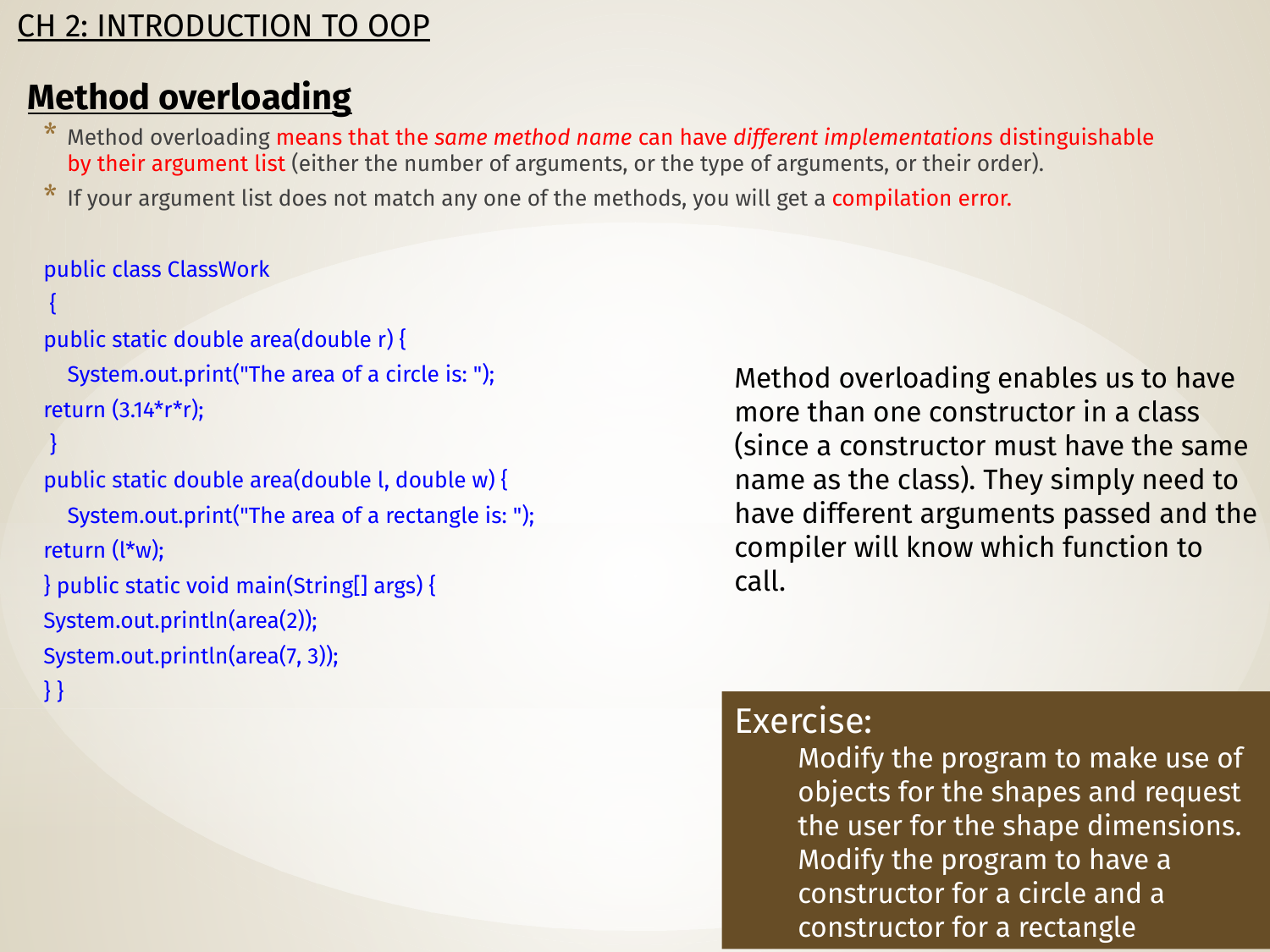

# Method overloading
Method overloading means that the same method name can have different implementations distinguishable by their argument list (either the number of arguments, or the type of arguments, or their order).
If your argument list does not match any one of the methods, you will get a compilation error.

public class ClassWork
 {
public static double area(double r) {
    System.out.print("The area of a circle is: ");
return (3.14*r*r);
 }
public static double area(double l, double w) {
    System.out.print("The area of a rectangle is: ");
return (l*w);
} public static void main(String[] args) {
System.out.println(area(2));
System.out.println(area(7, 3));
} }
Method overloading enables us to have more than one constructor in a class (since a constructor must have the same name as the class). They simply need to have different arguments passed and the compiler will know which function to call.
Exercise:
Modify the program to make use of objects for the shapes and request the user for the shape dimensions.
Modify the program to have a constructor for a circle and a constructor for a rectangle